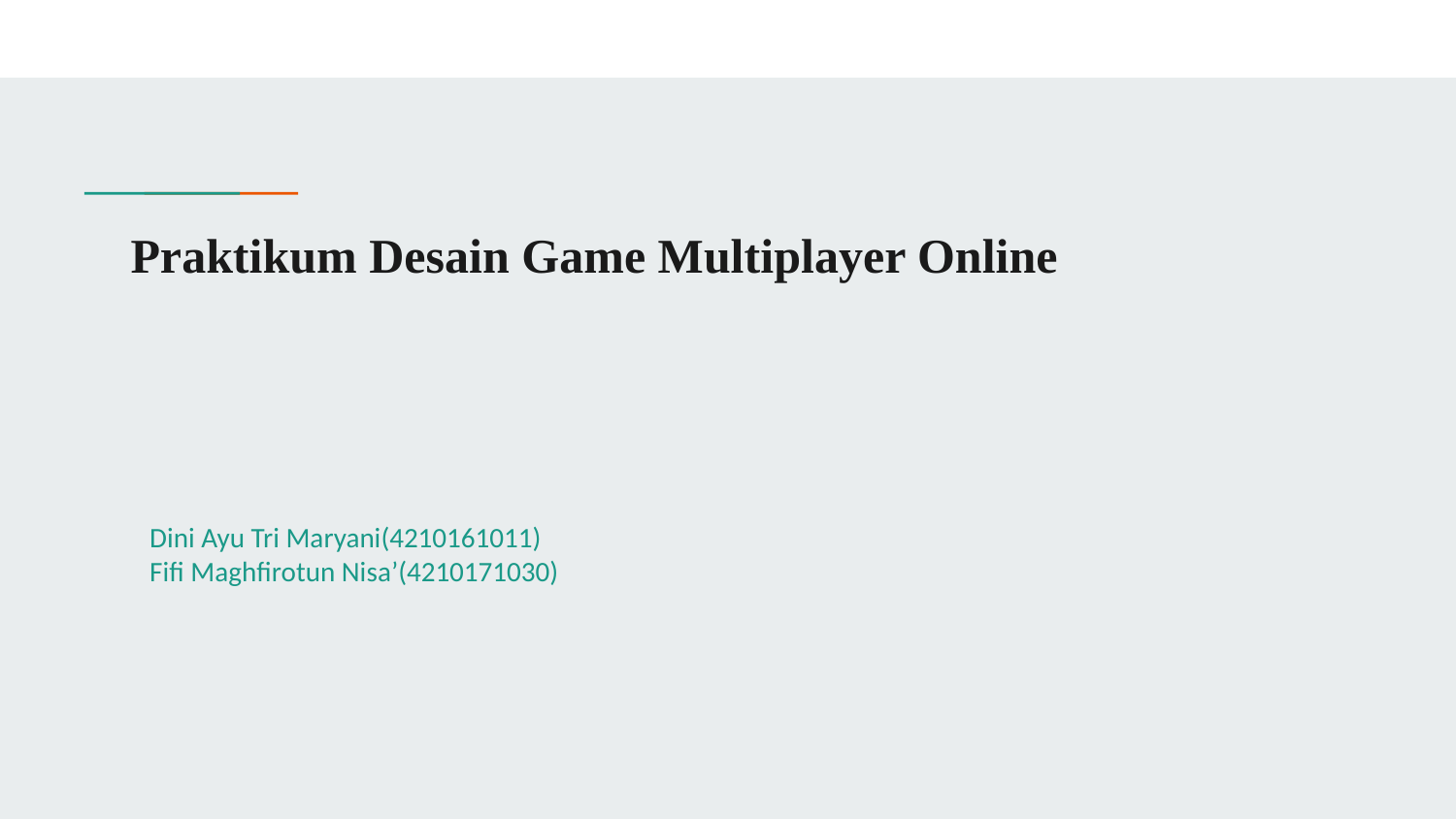

# Praktikum Desain Game Multiplayer Online

   Dini Ayu Tri Maryani(4210161011)
   Fifi Maghfirotun Nisa’(4210171030)